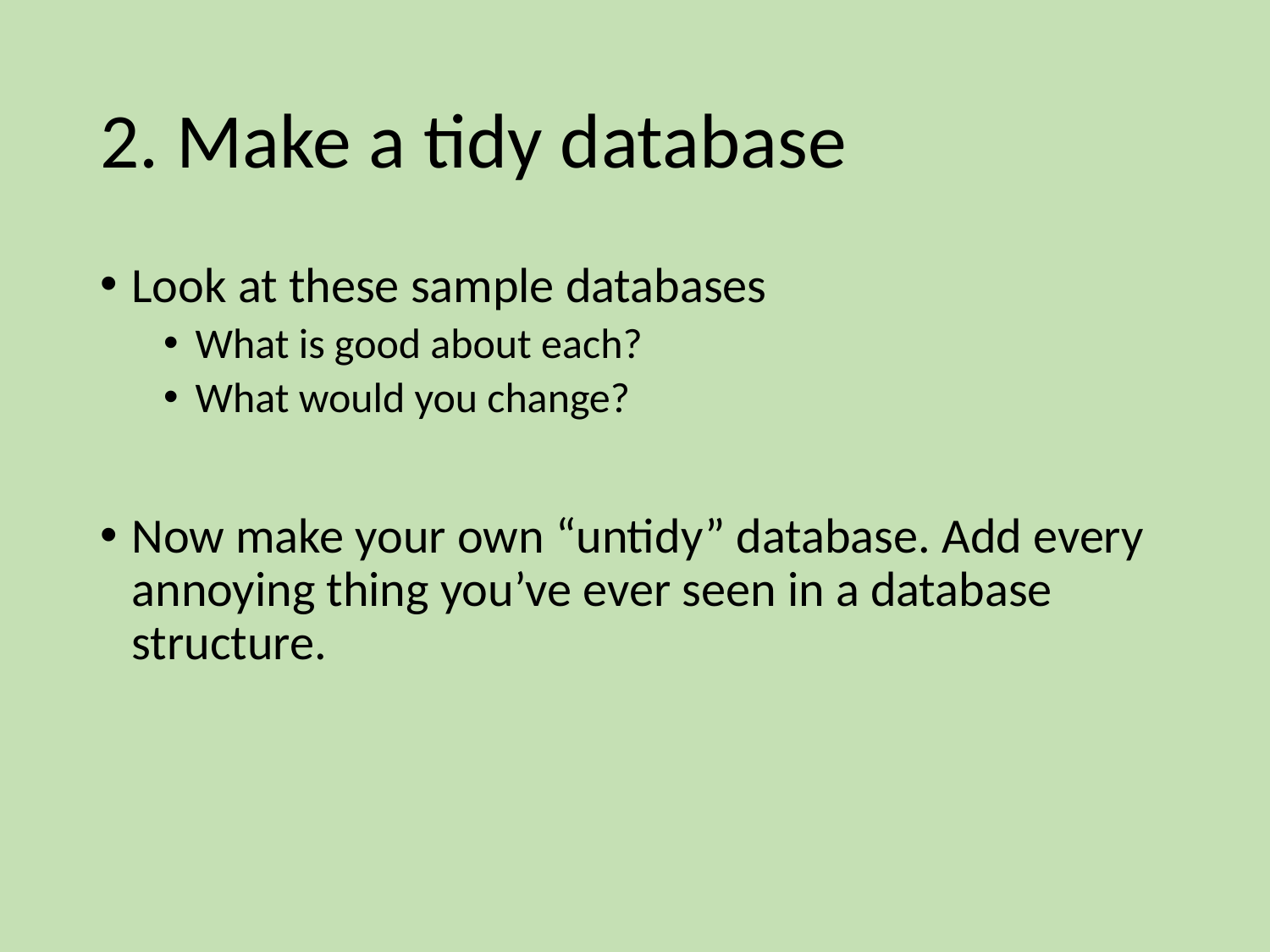

# 2. Make a tidy database
Look at these sample databases
What is good about each?
What would you change?

Now make your own “untidy” database. Add every annoying thing you’ve ever seen in a database structure.